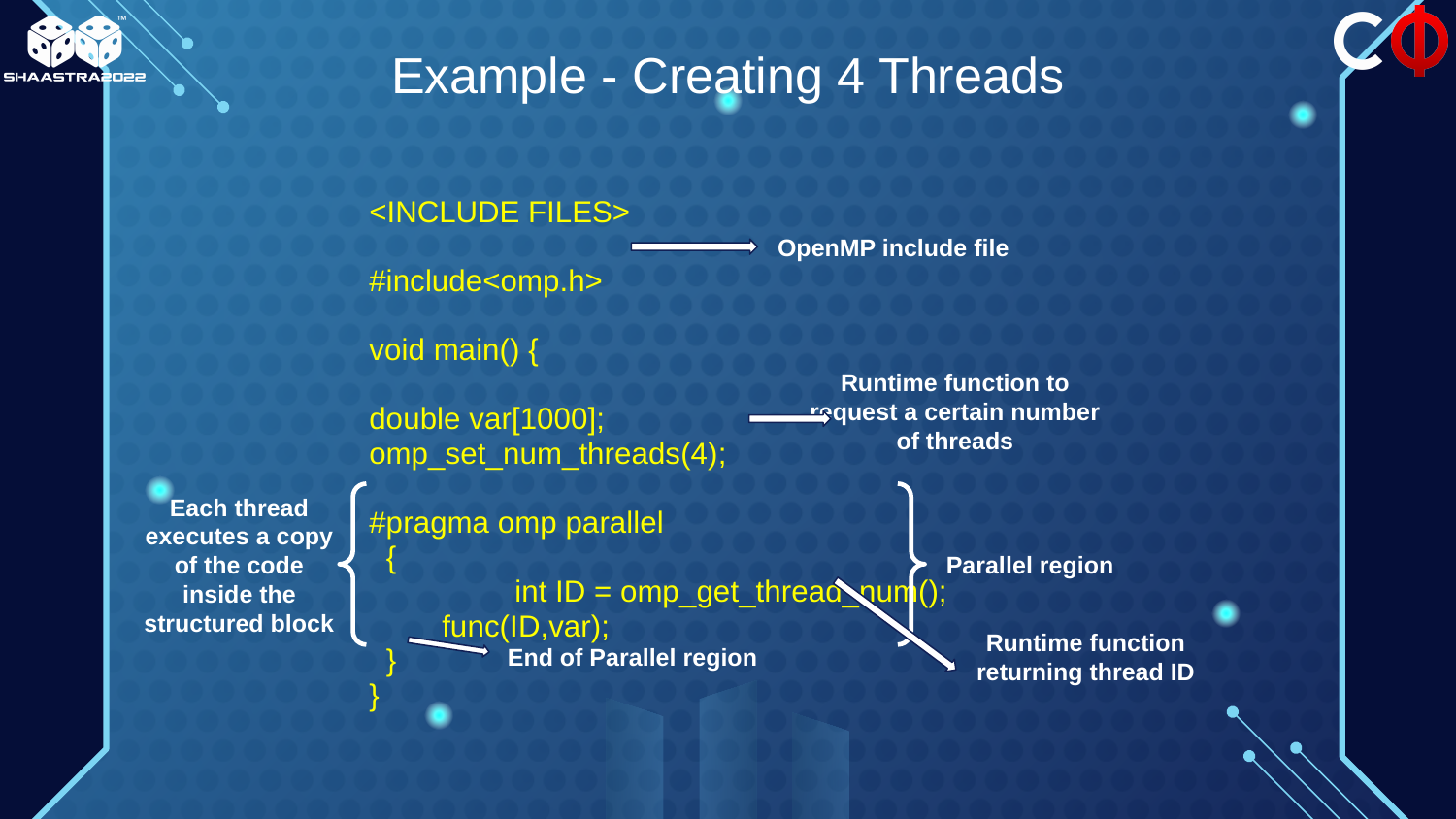

# Example - Creating 4 Threads

<INCLUDE FILES>

#include<omp.h>

void main() {

double var[1000];
omp_set_num_threads(4);

#pragma omp parallel
  {
	int ID = omp_get_thread_num();
func(ID,var);
  }
}

OpenMP include file

Runtime function to request a certain number of threads

Each thread executes a copy of the code inside the structured block

Parallel region

End of Parallel region
Runtime function returning thread ID